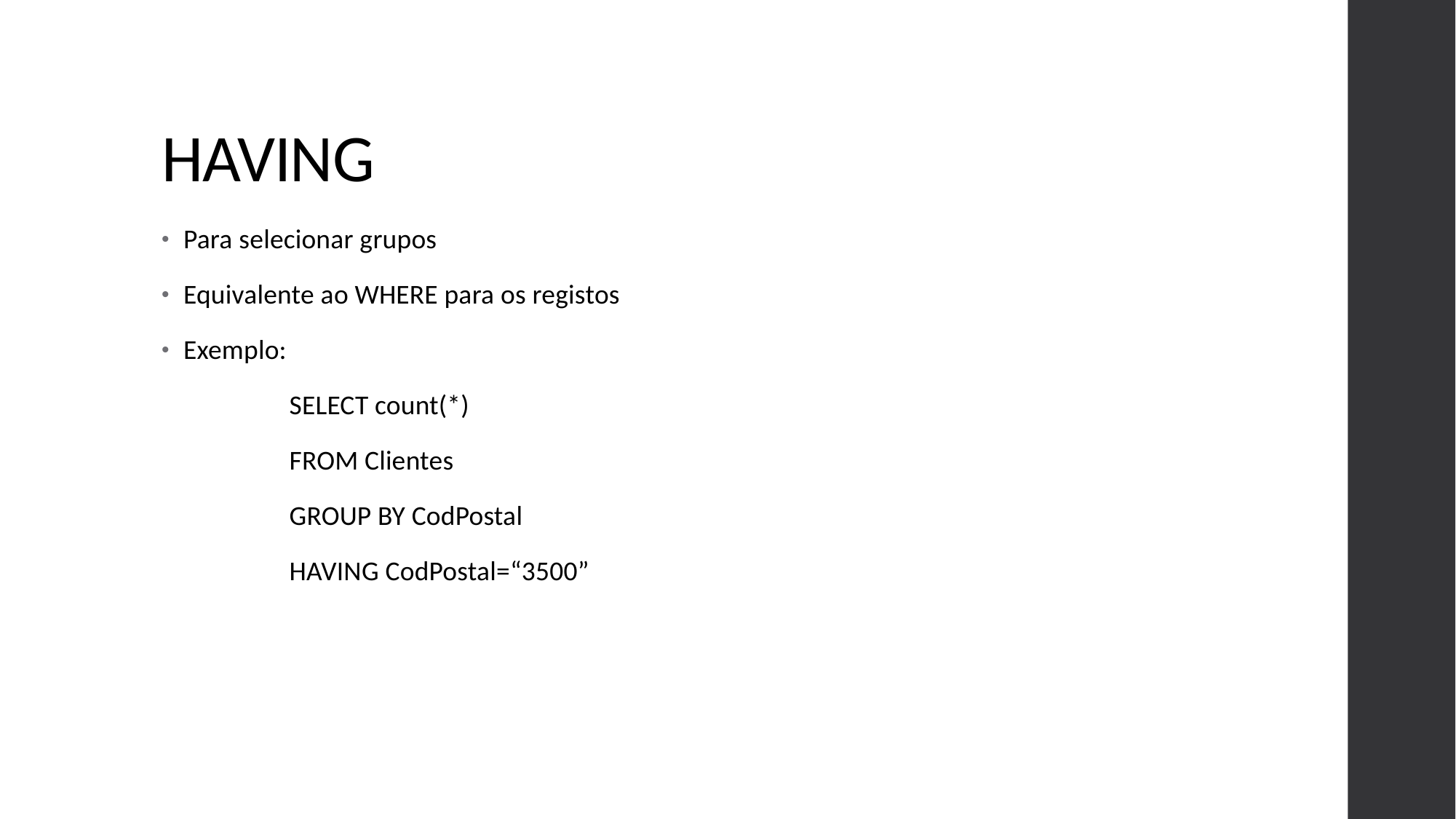

# HAVING
Para selecionar grupos
Equivalente ao WHERE para os registos
Exemplo:
SELECT count(*)
FROM Clientes
GROUP BY CodPostal
HAVING CodPostal=“3500”